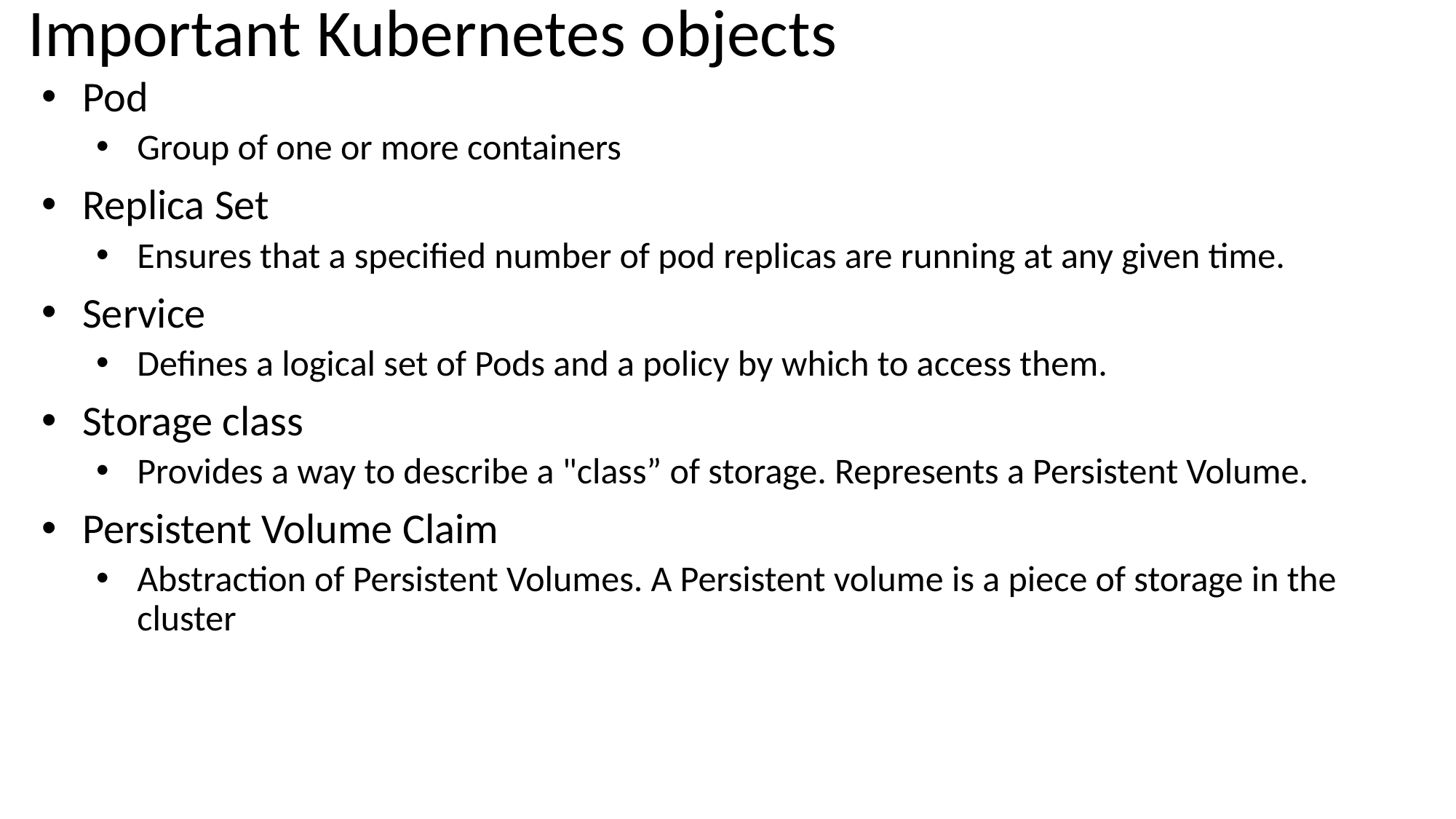

# Important Kubernetes objects
Pod
Group of one or more containers
Replica Set
Ensures that a specified number of pod replicas are running at any given time.
Service
Defines a logical set of Pods and a policy by which to access them.
Storage class
Provides a way to describe a "class” of storage. Represents a Persistent Volume.
Persistent Volume Claim
Abstraction of Persistent Volumes. A Persistent volume is a piece of storage in the cluster